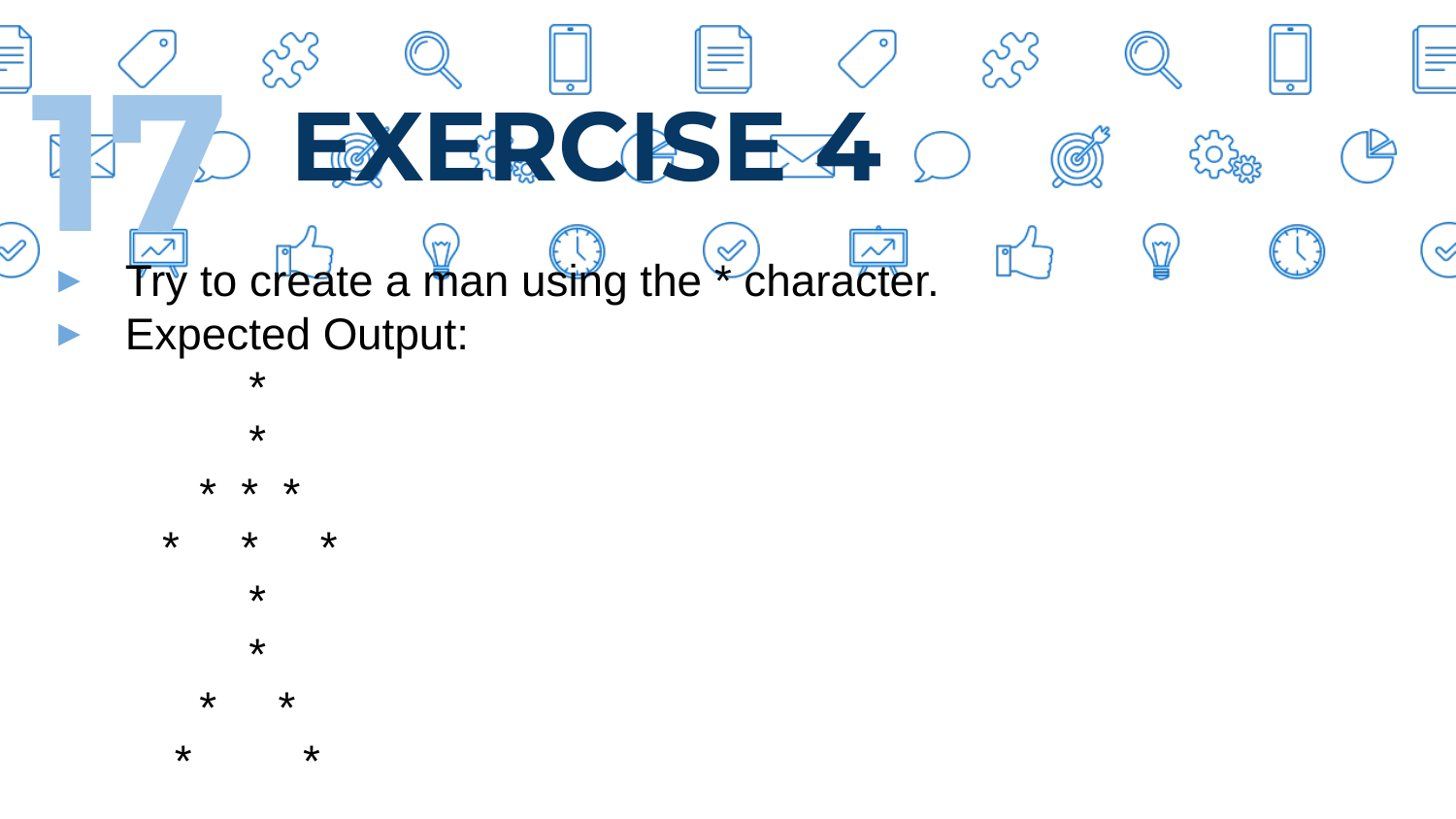

17
EXERCISE 4
Try to create a man using the * character.
Expected Output:
          *
          *
      *  *  *
   *     *     *
          *
          *
      *     *
    *         *